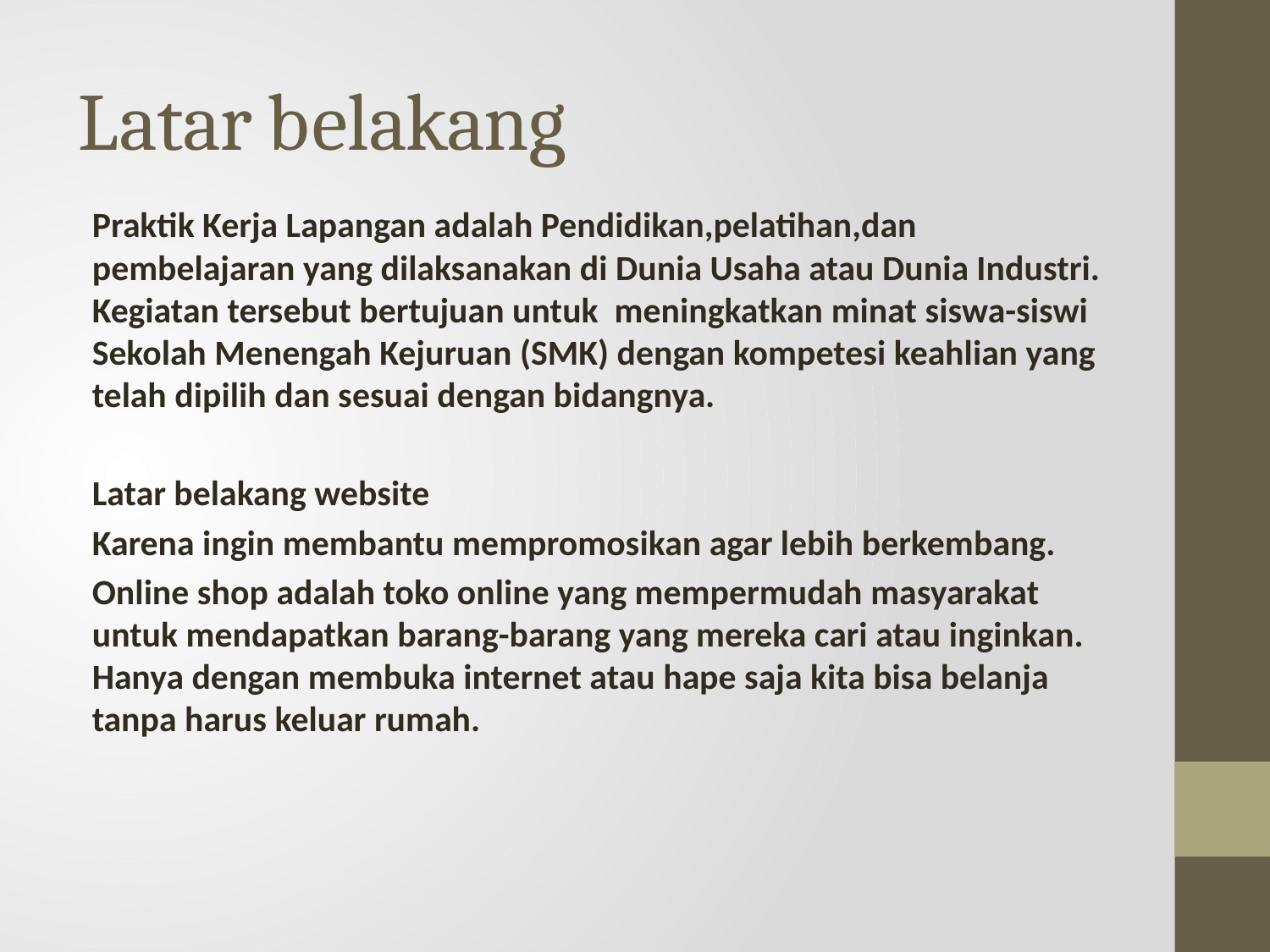

# Latar belakang
Praktik Kerja Lapangan adalah Pendidikan,pelatihan,dan pembelajaran yang dilaksanakan di Dunia Usaha atau Dunia Industri. Kegiatan tersebut bertujuan untuk  meningkatkan minat siswa-siswi Sekolah Menengah Kejuruan (SMK) dengan kompetesi keahlian yang telah dipilih dan sesuai dengan bidangnya.

Latar belakang website
Karena ingin membantu mempromosikan agar lebih berkembang.
Online shop adalah toko online yang mempermudah masyarakat untuk mendapatkan barang-barang yang mereka cari atau inginkan. Hanya dengan membuka internet atau hape saja kita bisa belanja tanpa harus keluar rumah.